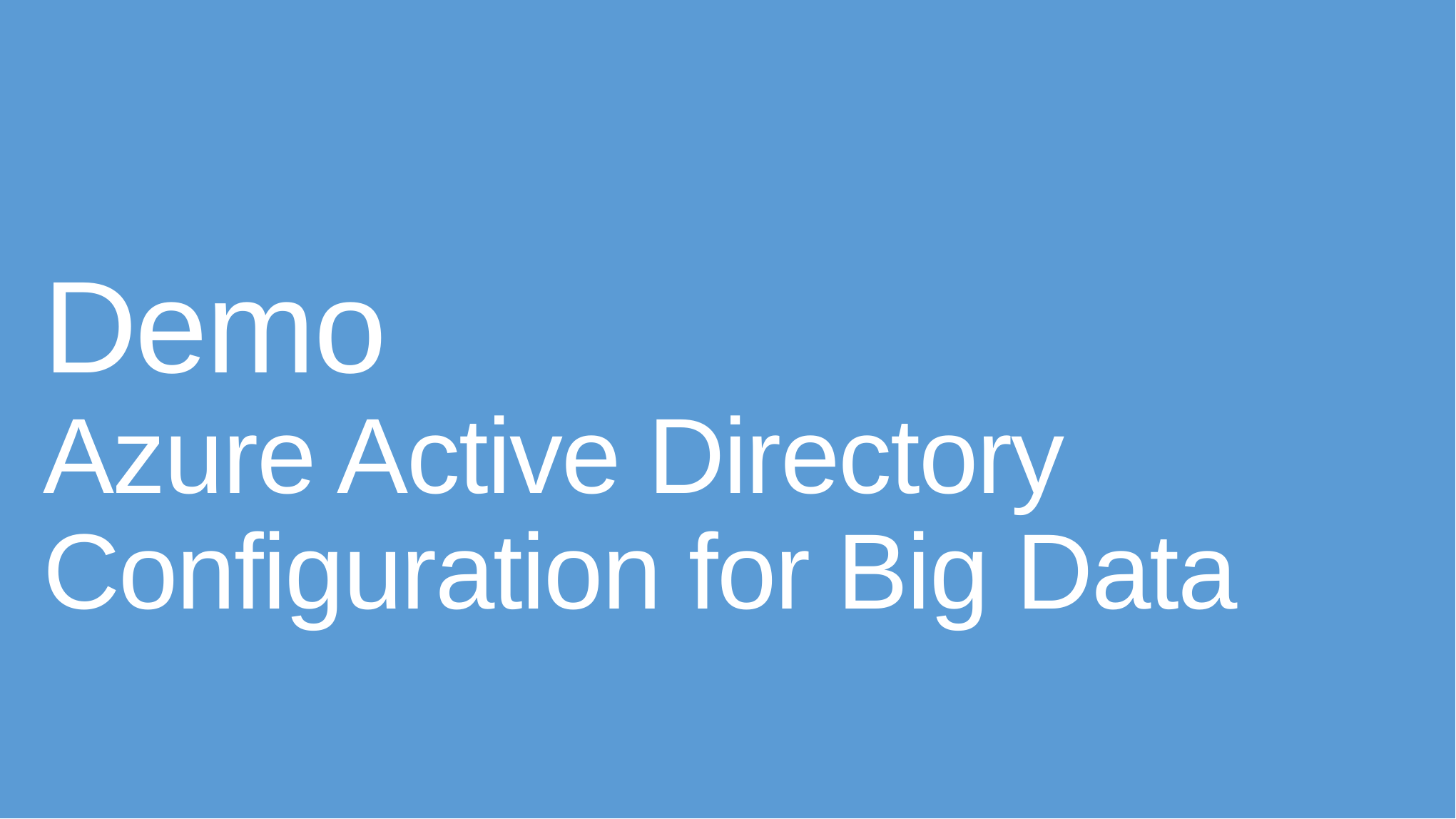

# Demo Azure Active Directory Configuration for Big Data